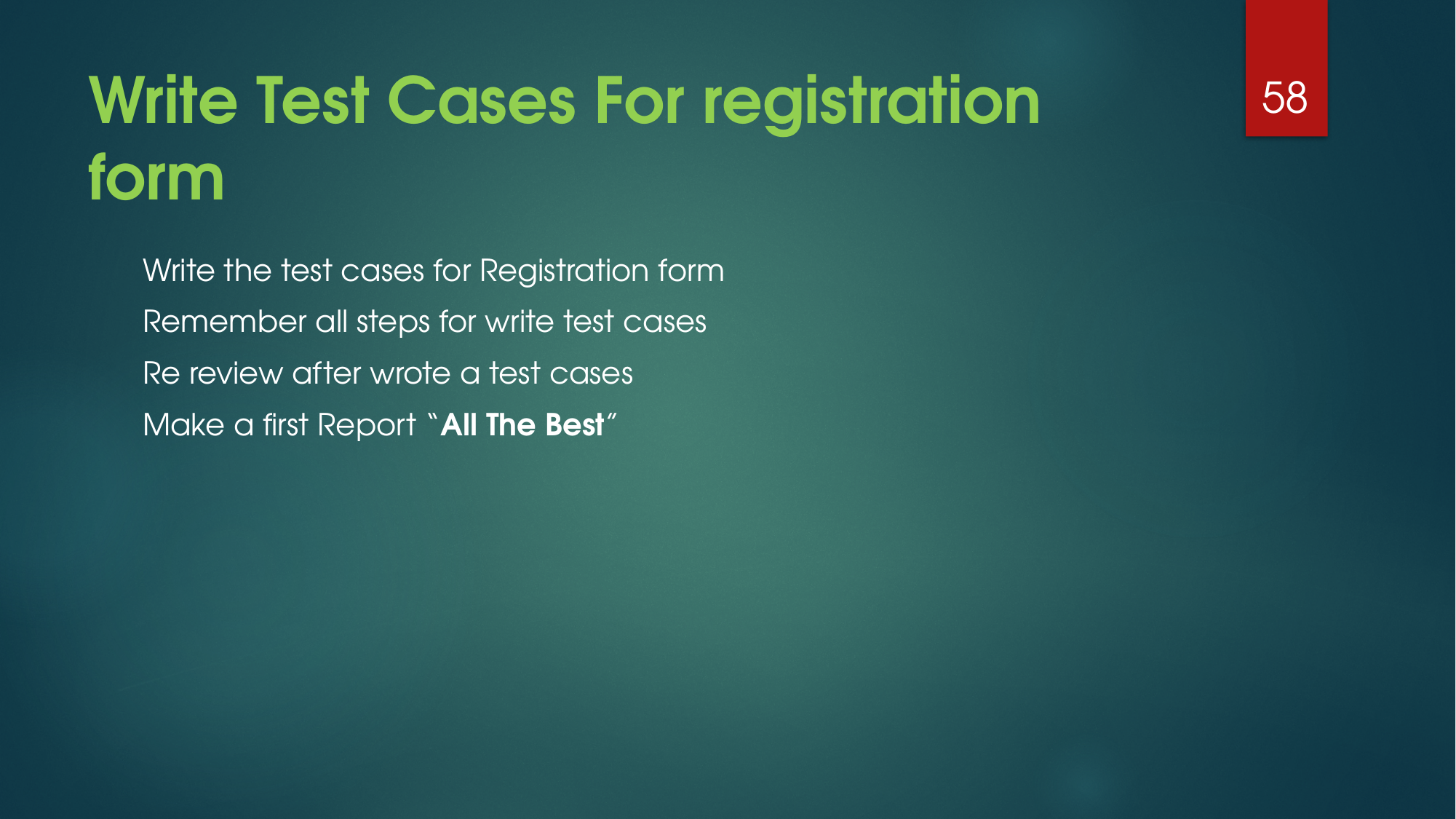

58
# Write Test Cases For registration form
Write the test cases for Registration form
Remember all steps for write test cases
Re review after wrote a test cases
Make a first Report “All The Best”